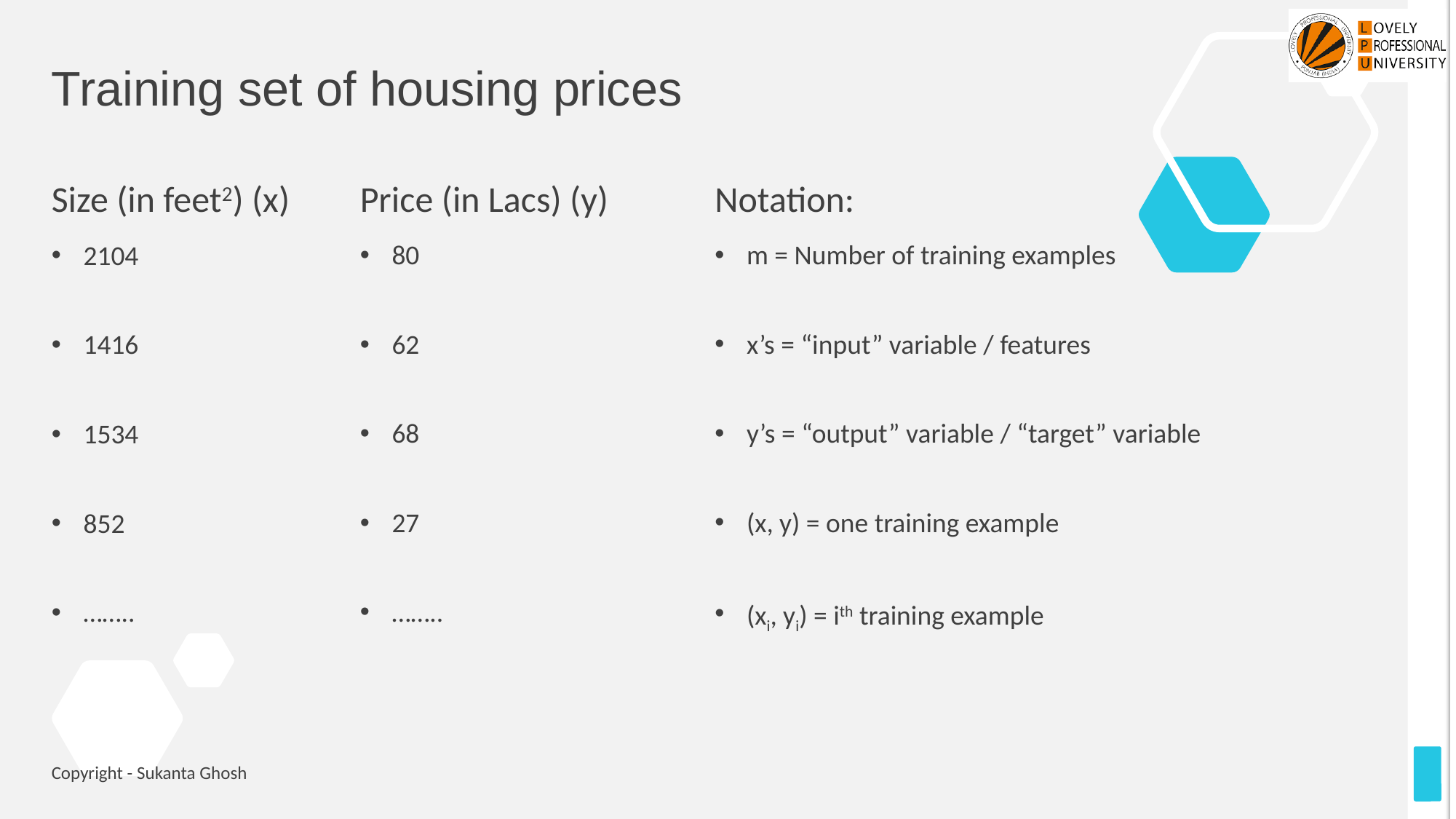

# Training set of housing prices
Notation:

Size (in feet2) (x)
Price (in Lacs) (y)

m = Number of training examples

x’s = “input” variable / features

y’s = “output” variable / “target” variable

(x, y) = one training example

(xi, yi) = ith training example

80

62

68

27

……..
2104

1416

1534

852

……..
Copyright - Sukanta Ghosh